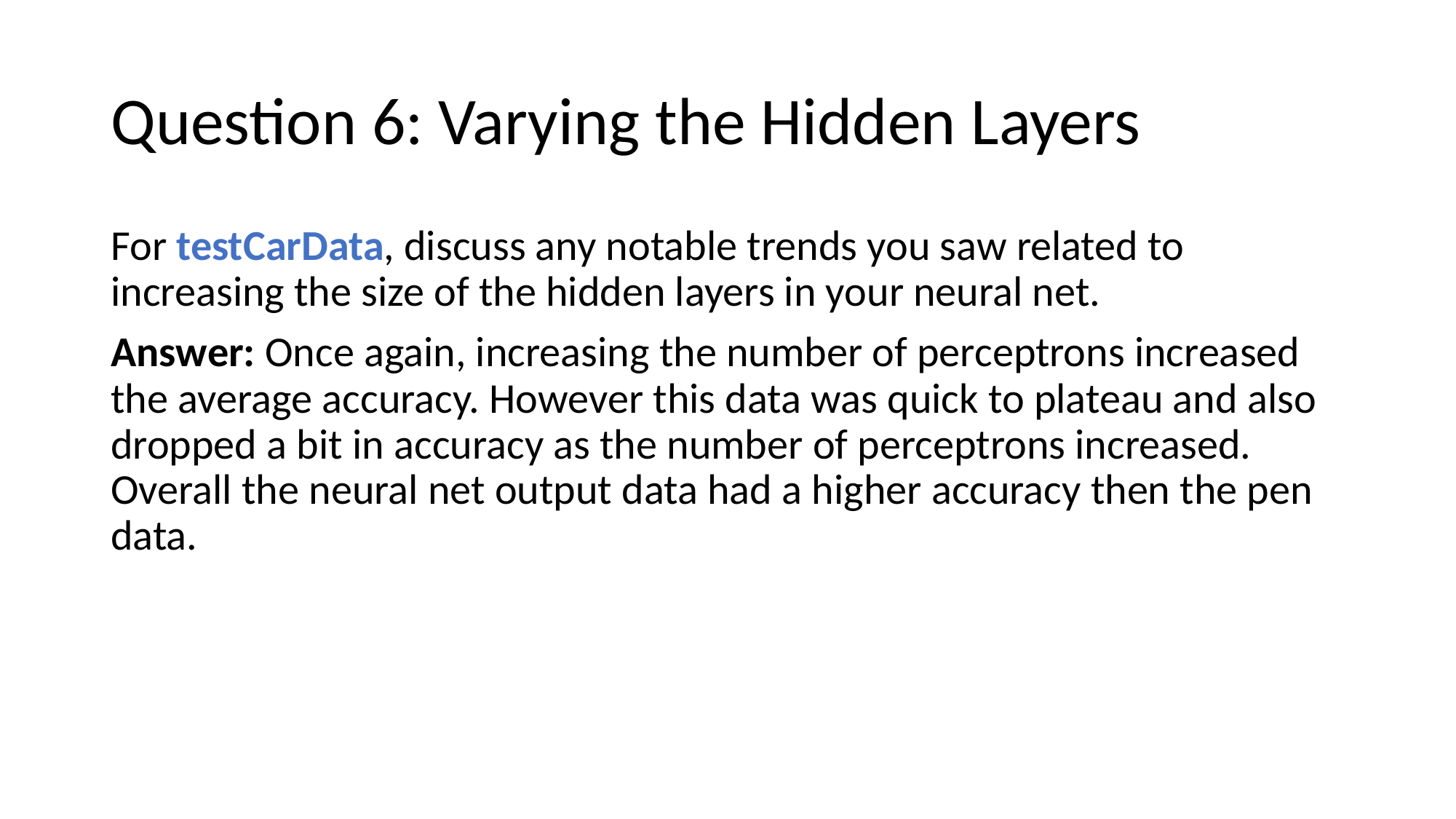

# Question 6: Varying the Hidden Layers
For testCarData, discuss any notable trends you saw related to increasing the size of the hidden layers in your neural net.
Answer: Once again, increasing the number of perceptrons increased the average accuracy. However this data was quick to plateau and also dropped a bit in accuracy as the number of perceptrons increased. Overall the neural net output data had a higher accuracy then the pen data.